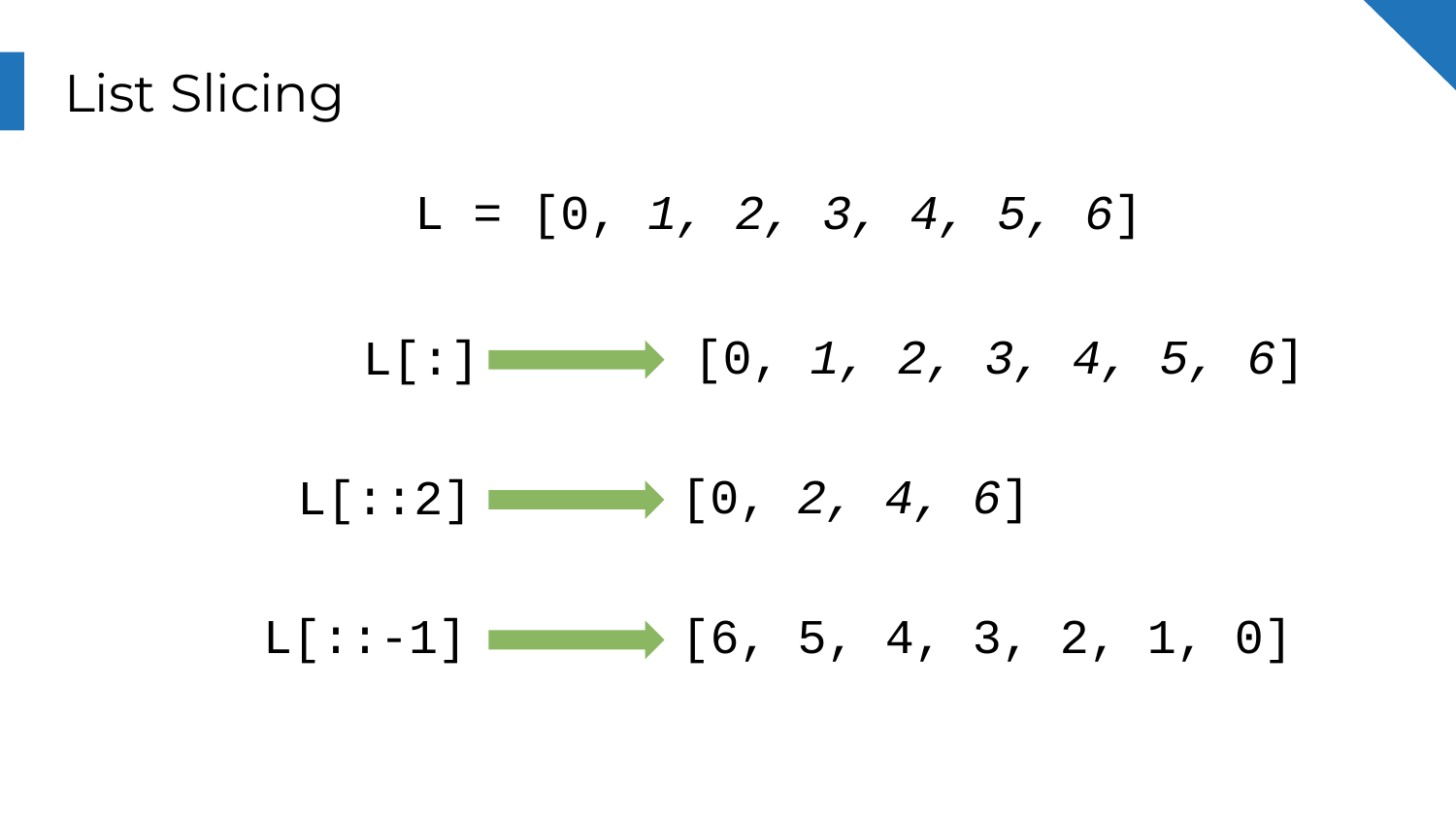

# List Slicing
L = [0, 1, 2, 3, 4, 5, 6]
[0, 1, 2, 3, 4, 5, 6]

L[:]
[0, 2, 4, 6]

L[::2]
[6, 5, 4, 3, 2, 1, 0]

L[::-1]